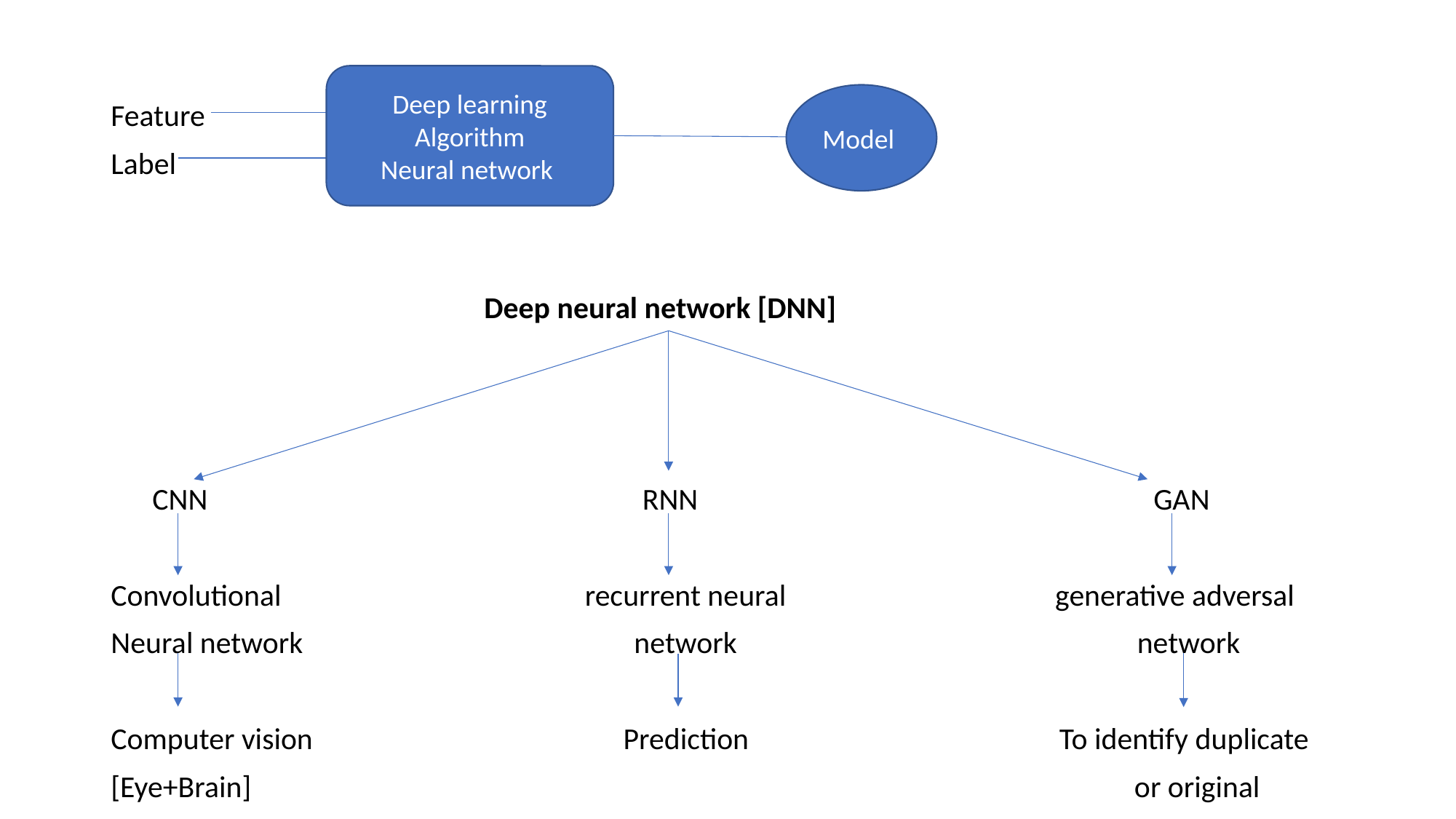

#

Feature
Label

                                                      Deep neural network [DNN]

      CNN                                                               RNN                                                                  GAN

Convolutional                                            recurrent neural                                       generative adversal
Neural network                                                network                                                          network

Computer vision                                             Prediction                                             To identify duplicate
[Eye+Brain]                                                                                                                                or original

Deep learning
Algorithm
Neural network
Model